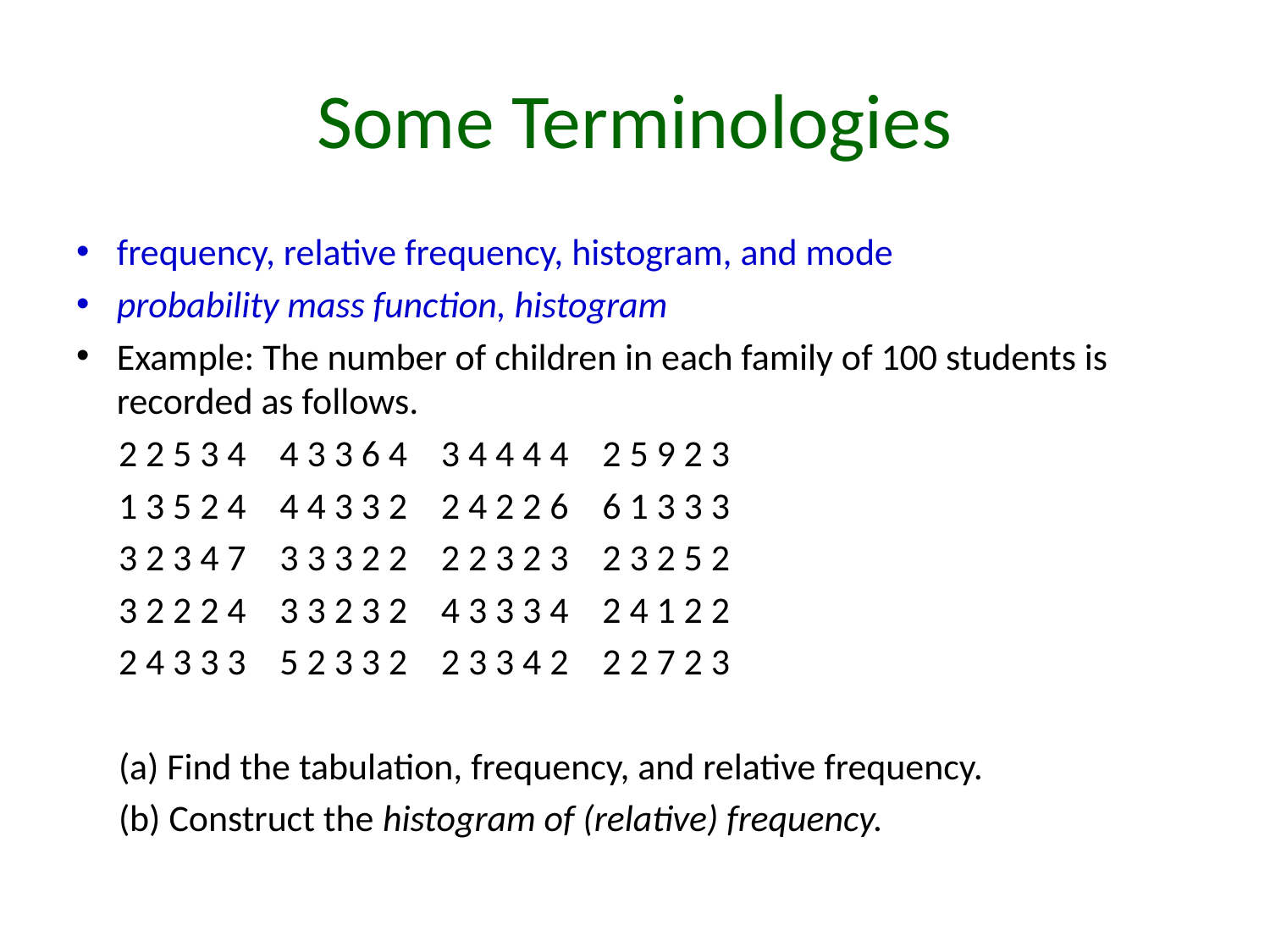

# Some Terminologies
frequency, relative frequency, histogram, and mode
probability mass function, histogram
Example: The number of children in each family of 100 students is recorded as follows.
     2 2 5 3 4    4 3 3 6 4    3 4 4 4 4    2 5 9 2 3
     1 3 5 2 4    4 4 3 3 2    2 4 2 2 6    6 1 3 3 3
     3 2 3 4 7    3 3 3 2 2    2 2 3 2 3    2 3 2 5 2
     3 2 2 2 4    3 3 2 3 2    4 3 3 3 4    2 4 1 2 2
     2 4 3 3 3    5 2 3 3 2    2 3 3 4 2    2 2 7 2 3

     (a) Find the tabulation, frequency, and relative frequency.
     (b) Construct the histogram of (relative) frequency.